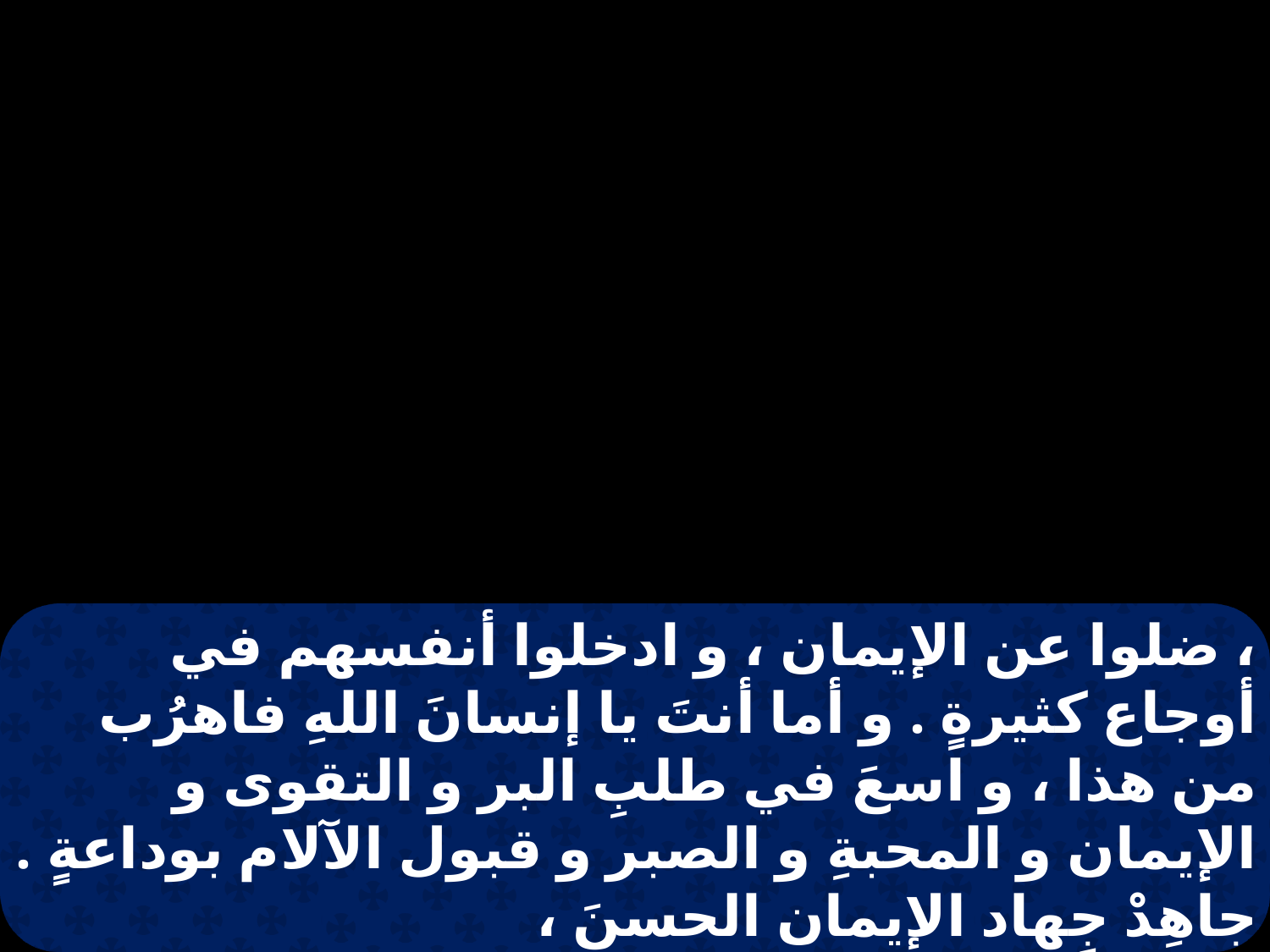

، ضلوا عن الإيمان ، و ادخلوا أنفسهم في أوجاع كثيرةٍ . و أما أنتَ يا إنسانَ اللهِ فاهرُب من هذا ، و اسعَ في طلبِ البر و التقوى و الإيمان و المحبةِ و الصبر و قبول الآلام بوداعةٍ . جاهِدْ جِهاد الإيمان الحسنَ ،